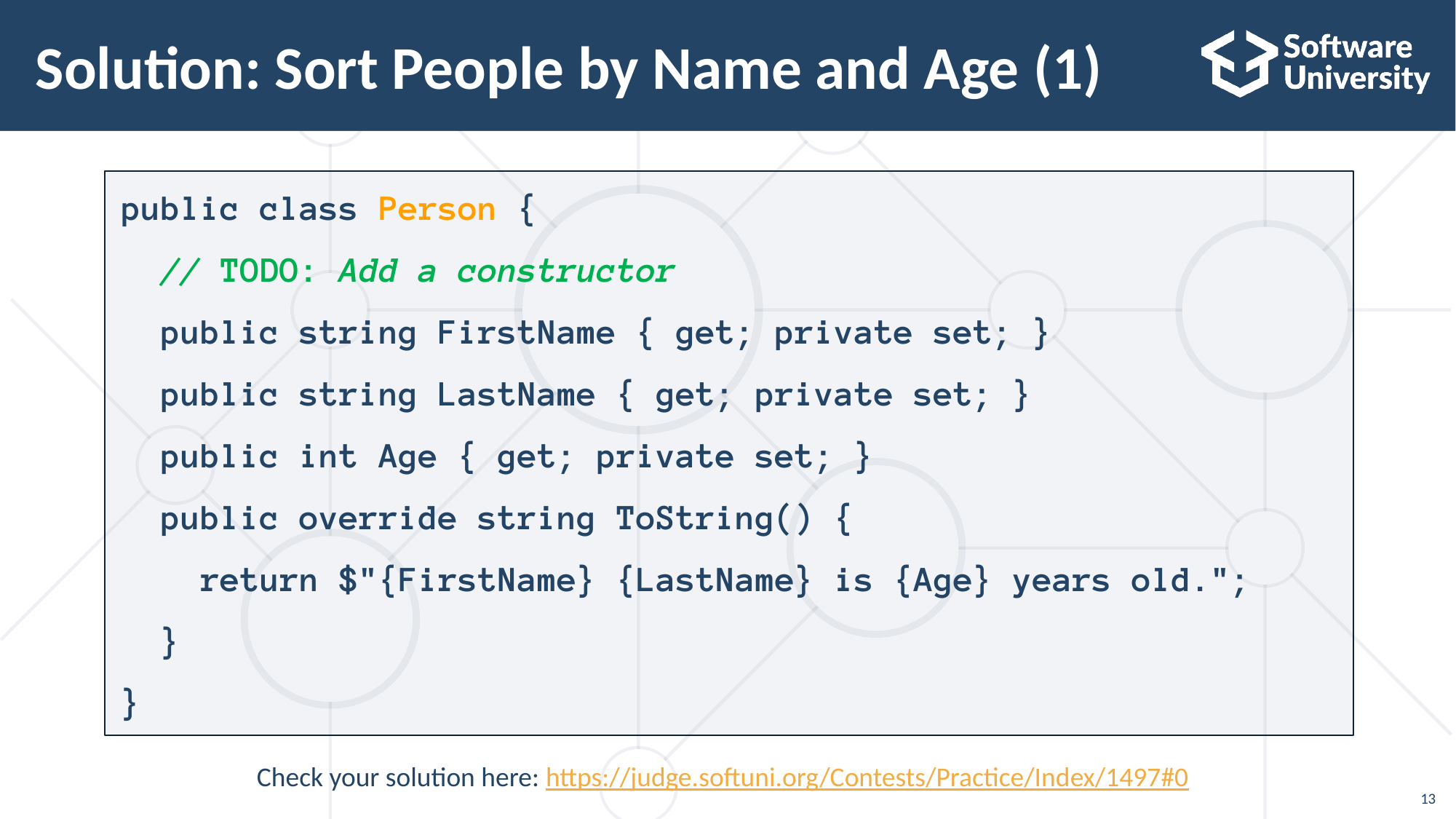

# Solution: Sort People by Name and Age (1)
public class Person {
  // TODO: Add a constructor
  public string FirstName { get; private set; }
  public string LastName { get; private set; }
  public int Age { get; private set; }
  public override string ToString() {
    return $"{FirstName} {LastName} is {Age} years old.";
  }
}
Check your solution here: https://judge.softuni.org/Contests/Practice/Index/1497#0
13